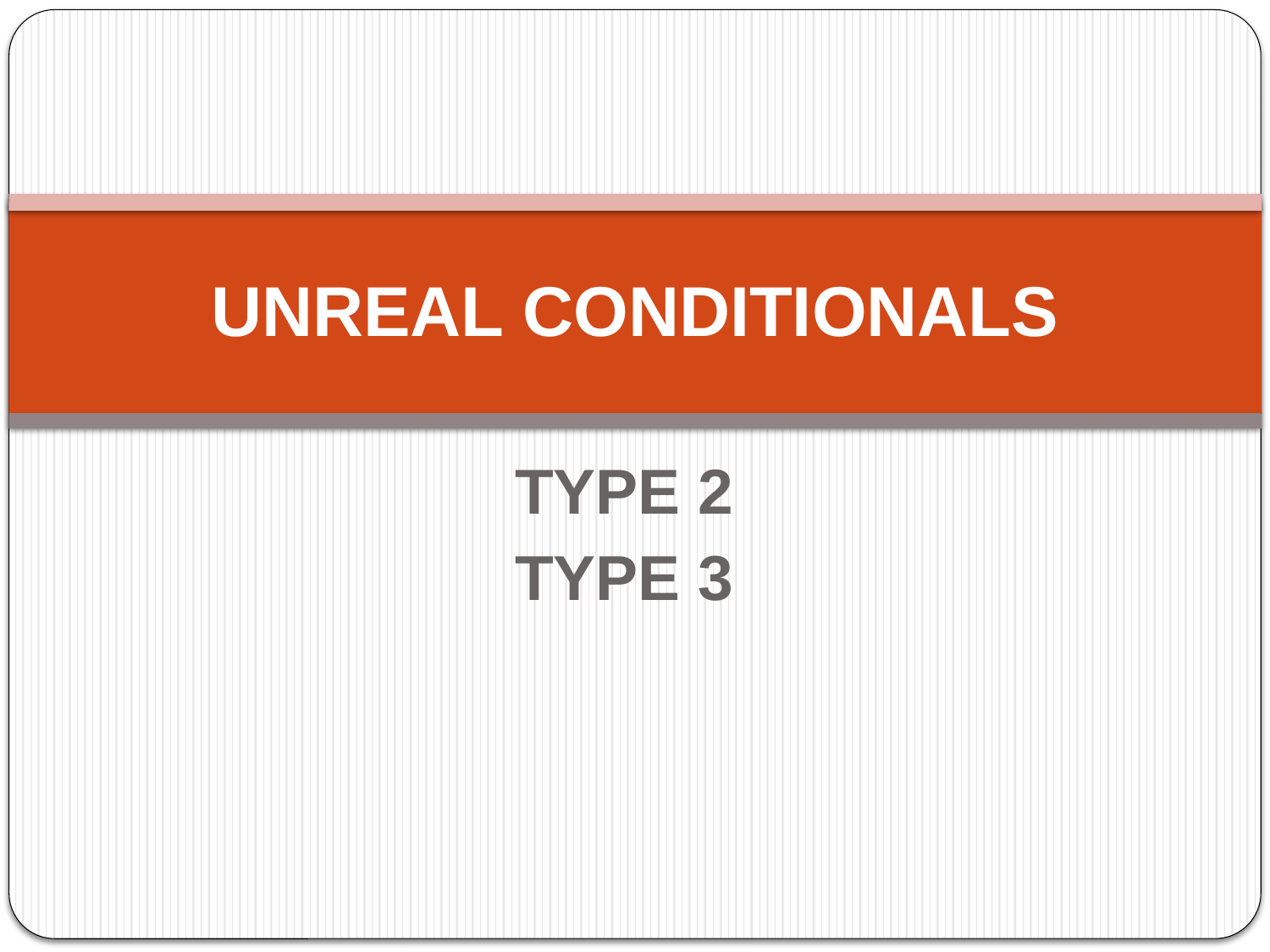

# UNREAL CONDITIONALS
TYPE 2
TYPE 3